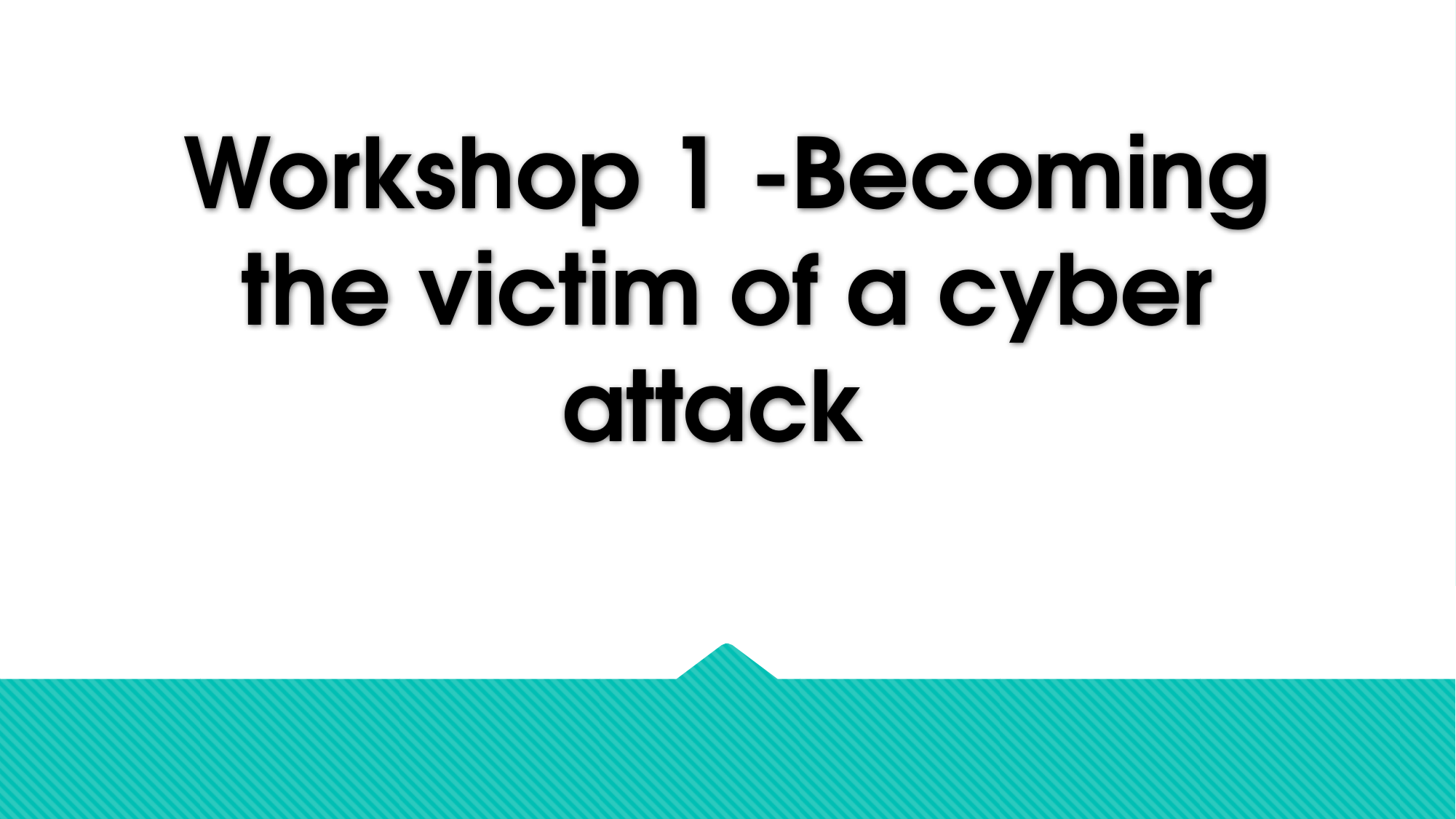

# Workshop 1 -Becoming the victim of a cyber attack